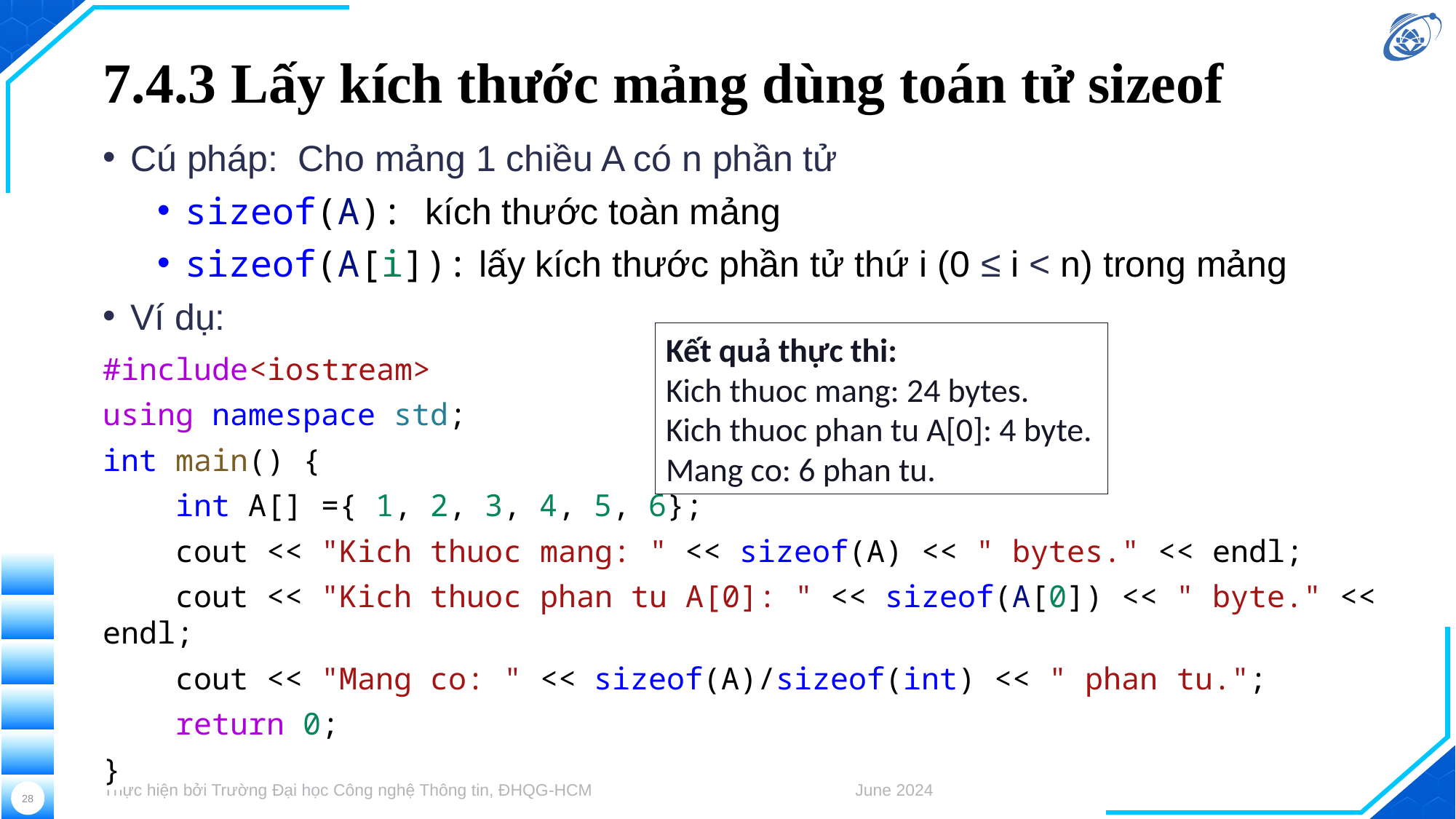

# 7.4.3 Lấy kích thước mảng dùng toán tử sizeof
Cú pháp:  Cho mảng 1 chiều A có n phần tử
sizeof(A): kích thước toàn mảng
sizeof(A[i]): lấy kích thước phần tử thứ i (0 ≤ i < n) trong mảng
Ví dụ:
Kết quả thực thi:
Kich thuoc mang: 24 bytes.
Kich thuoc phan tu A[0]: 4 byte.
Mang co: 6 phan tu.
#include<iostream>
using namespace std;
int main() {
    int A[] ={ 1, 2, 3, 4, 5, 6};
    cout << "Kich thuoc mang: " << sizeof(A) << " bytes." << endl;
    cout << "Kich thuoc phan tu A[0]: " << sizeof(A[0]) << " byte." << endl;
    cout << "Mang co: " << sizeof(A)/sizeof(int) << " phan tu.";
    return 0;
}
Thực hiện bởi Trường Đại học Công nghệ Thông tin, ĐHQG-HCM
June 2024
28